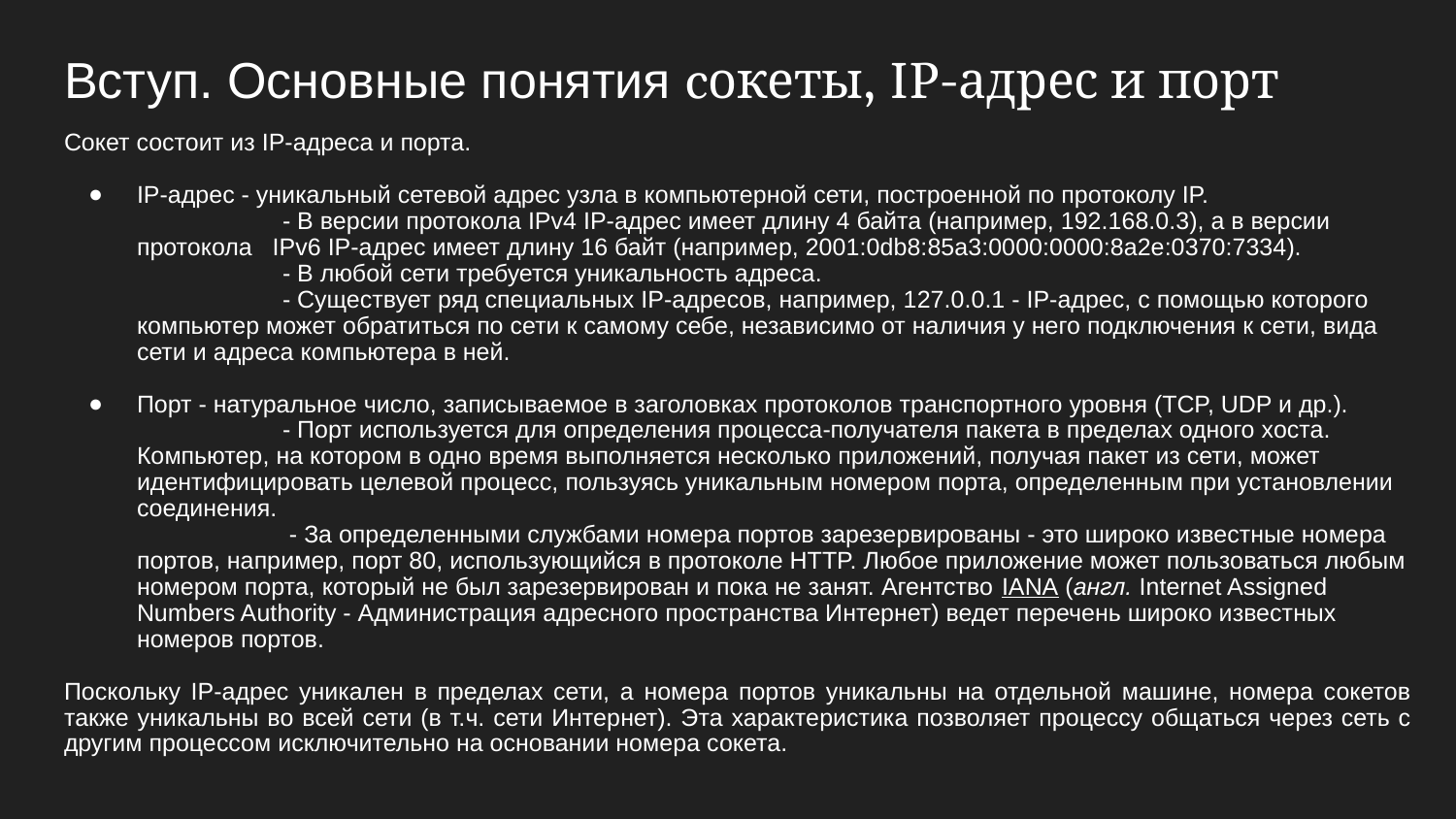

# Вступ. Основные понятия cокеты, IP-адрес и порт

Сокет состоит из IP-адреса и порта.

IP-адрес - уникальный сетевой адрес узла в компьютерной сети, построенной по протоколу IP.
	- В версии протокола IPv4 IP-адрес имеет длину 4 байта (например, 192.168.0.3), а в версии протокола   IPv6 IP-адрес имеет длину 16 байт (например, 2001:0db8:85a3:0000:0000:8a2e:0370:7334).
	- В любой сети требуется уникальность адреса.
	- Существует ряд специальных IP-адресов, например, 127.0.0.1 - IP-адрес, с помощью которого компьютер может обратиться по сети к самому себе, независимо от наличия у него подключения к сети, вида сети и адреса компьютера в ней.

Порт - натуральное число, записываемое в заголовках протоколов транспортного уровня (TCP, UDP и др.).
	- Порт используется для определения процесса-получателя пакета в пределах одного хоста. Компьютер, на котором в одно время выполняется несколько приложений, получая пакет из сети, может идентифицировать целевой процесс, пользуясь уникальным номером порта, определенным при установлении соединения.
	 - За определенными службами номера портов зарезервированы - это широко известные номера портов, например, порт 80, использующийся в протоколе HTTP. Любое приложение может пользоваться любым номером порта, который не был зарезервирован и пока не занят. Агентство IANA (англ. Internet Assigned Numbers Authority - Администрация адресного пространства Интернет) ведет перечень широко известных номеров портов.

Поскольку IP-адрес уникален в пределах сети, а номера портов уникальны на отдельной машине, номера сокетов также уникальны во всей сети (в т.ч. сети Интернет). Эта характеристика позволяет процессу общаться через сеть с другим процессом исключительно на основании номера сокета.